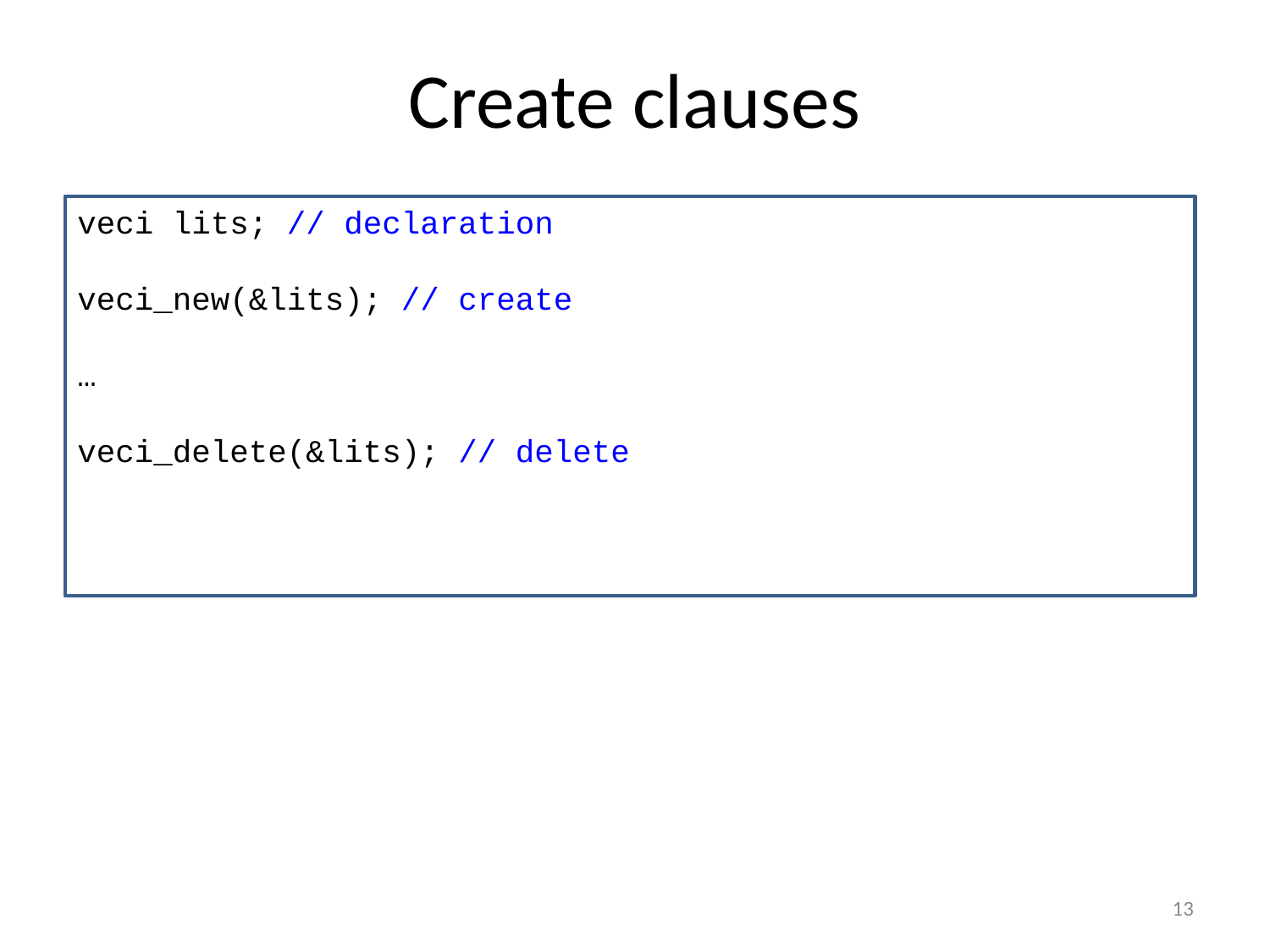

# Create clauses
veci lits; // declaration

veci_new(&lits); // create

…

veci_delete(&lits); // delete

13